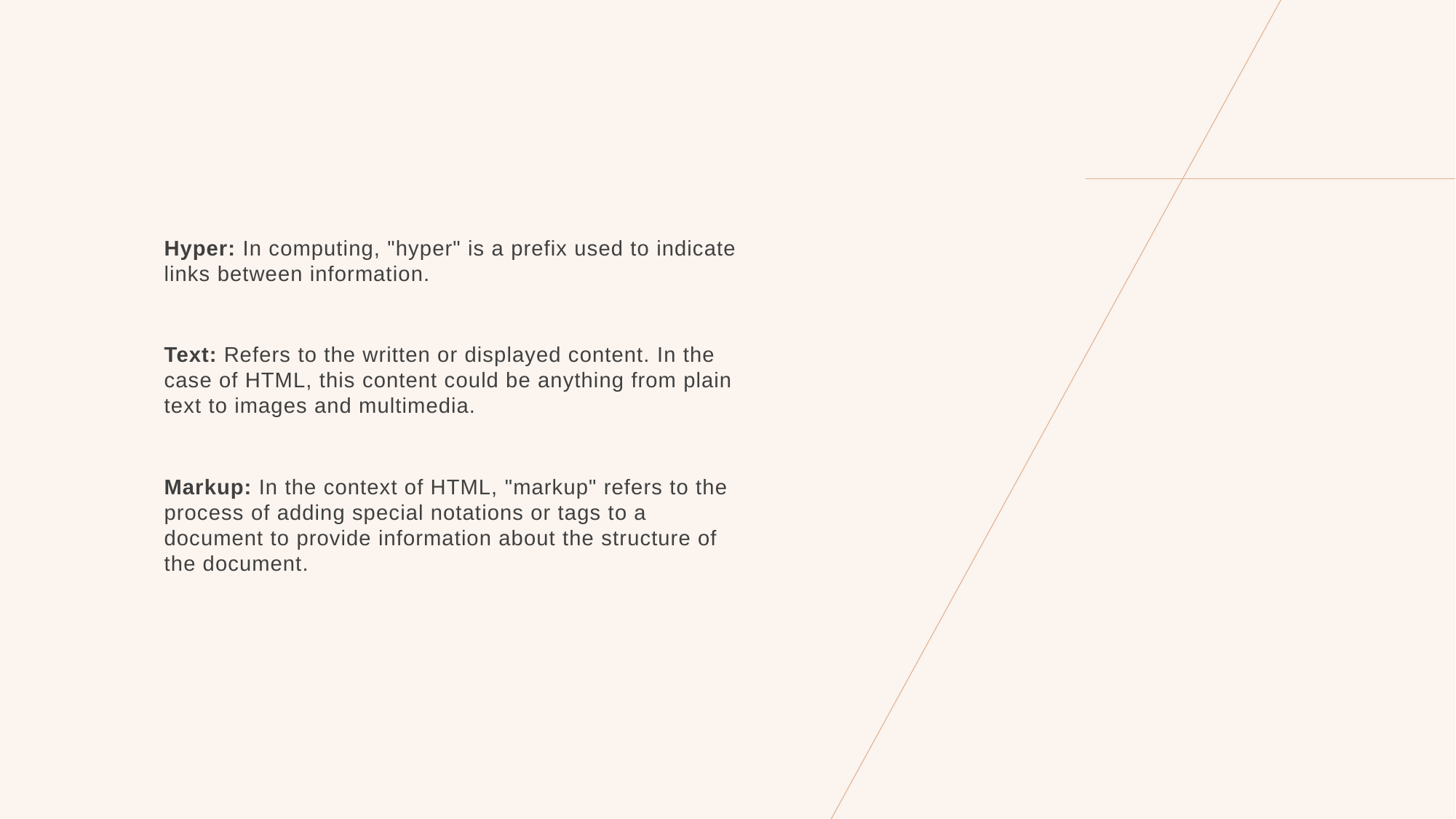

Hyper: In computing, "hyper" is a prefix used to indicate links between information.

Text: Refers to the written or displayed content. In the case of HTML, this content could be anything from plain text to images and multimedia.

Markup: In the context of HTML, "markup" refers to the process of adding special notations or tags to a document to provide information about the structure of the document.